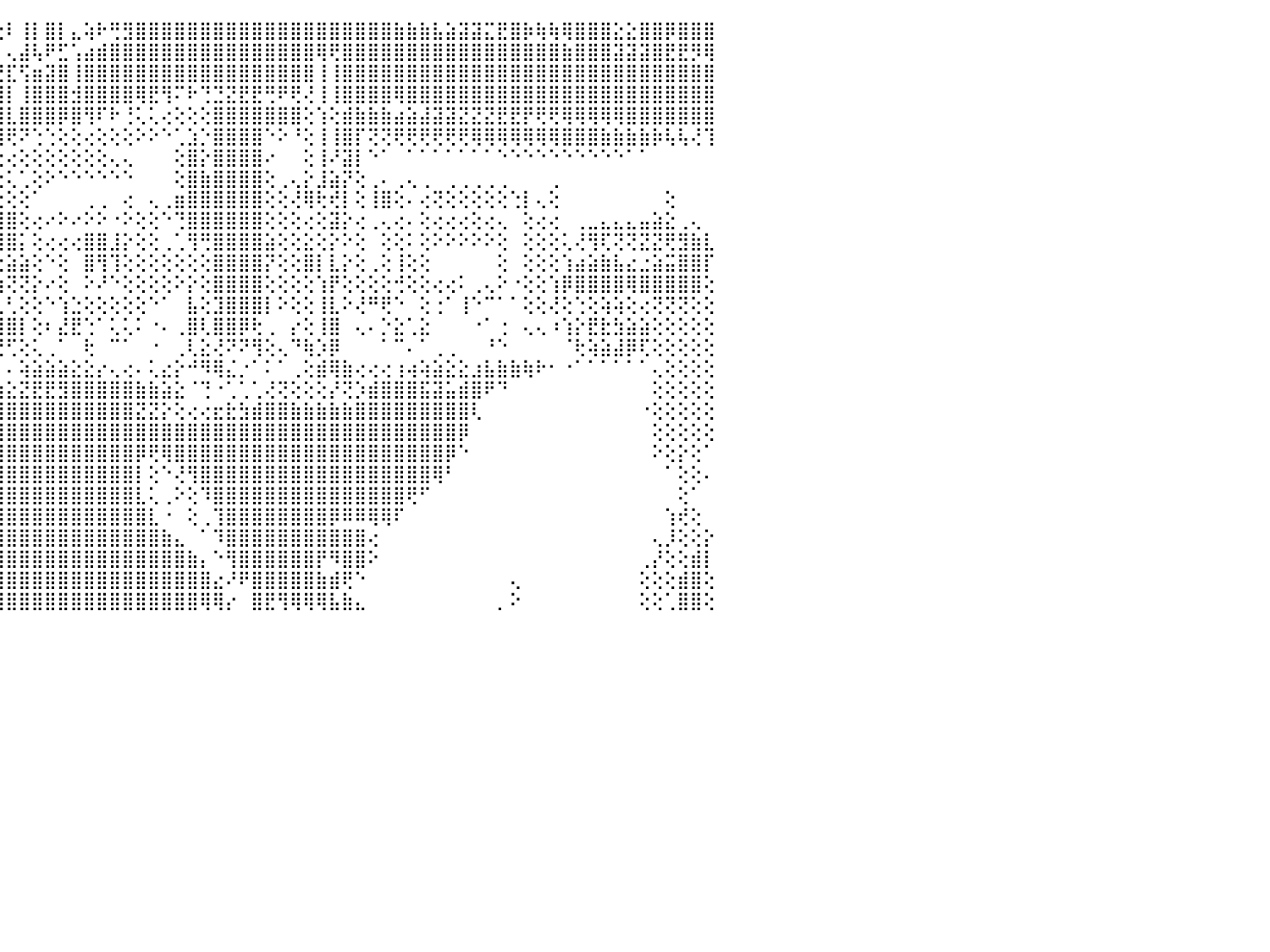

⠀⠀⠀⠀⠀⠀⠀⠀⠀⠀⠀⠁⠜⢻⣿⣿⣿⣿⣿⣿⣟⣿⣿⣿⣿⣿⣿⣿⣯⣵⣿⣿⣿⣿⣿⡿⢏⢕⠕⠑⣿⡇⢸⡿⢗⠇⢸⡇⣿⡇⣄⢵⠗⢛⣻⣿⣿⣿⣿⣿⣿⣿⣿⣿⣿⣿⣿⣿⣿⣿⣿⣿⣿⣿⣿⣷⣷⣷⣧⣵⣽⣽⣍⣟⣿⡷⢷⢷⢿⣿⣿⣿⣕⣕⣿⣿⡿⣿⣿⣿⠀
⠀⠀⠀⠀⠀⠀⠀⠀⠀⠀⠀⠀⠀⠀⢹⣿⣿⣿⣿⣿⣿⣿⣿⣿⣿⣿⣿⣿⣿⣿⣿⣿⣿⣿⡝⢱⡕⢅⢔⠕⡿⠟⢹⣷⡇⢄⣼⢧⠟⣋⢡⣴⣾⣿⣿⣿⣿⣿⣿⣿⣿⣿⣿⣿⣿⣿⣿⣿⣿⢿⢟⣿⣿⣿⣿⣿⣿⣿⣿⣿⣿⣿⣿⣿⣿⣿⣿⣿⣷⣿⣿⣿⣽⣽⣽⣿⣟⣟⡻⢿⠀
⠀⠀⠀⠀⠀⠀⠀⠀⠀⠀⠀⠀⠀⠀⠁⢹⣿⣿⣿⣿⣮⣽⣿⣿⣻⣿⣿⣿⣿⣿⢟⠫⡕⣿⣧⢸⡇⡇⢕⢕⣿⡔⣸⣷⢟⣏⢫⣶⣽⣿⢸⣿⣿⣿⣿⣿⣿⣿⣿⣿⣿⣿⣿⣿⣿⣿⣿⣿⣿⢸⢸⣿⣿⣿⣿⣿⣿⣿⣿⣿⣿⣿⣿⣿⣿⣿⣿⣿⣿⣿⣿⣿⣿⣿⣿⣿⣿⣿⣿⣿⠀
⠀⠀⠀⠀⠀⠀⠀⠀⠀⠀⠀⠀⠀⠀⠀⢁⣿⣿⣿⣟⣟⣻⣿⣿⣿⣿⢿⣿⣿⡕⢕⢱⣿⢿⡇⢸⡇⣇⡕⢵⣿⣹⣽⣿⣿⡇⢸⣿⣿⣿⣺⣿⣿⣿⣿⢿⣟⢻⠍⠗⢙⣙⣝⣟⣟⢛⠟⢟⢜⢸⢸⣿⣿⣿⣿⢿⣿⣿⣿⣿⣿⣿⣿⣿⣿⣿⣿⣿⣿⣿⣿⣿⣿⣿⣿⣿⣿⣿⣿⣿⠀
⠀⠀⠀⠀⠀⠀⠀⠀⠀⠀⢀⢀⢄⢔⣴⣼⣿⣿⣿⣿⣿⣿⣿⣿⣿⣿⣾⣿⣿⣷⡕⢎⡕⢸⣧⢜⢃⣹⣵⣾⣿⣿⣿⣿⣿⣇⣿⣿⣿⡿⣿⢻⠏⠗⢘⢅⢅⢔⢕⢕⢕⣿⣿⣿⣿⣿⣿⣿⢕⢱⢕⣾⣷⣷⣷⣴⣵⣼⣽⣽⣝⣝⣝⣟⣟⡟⢟⢟⢿⢿⢿⢿⢿⣿⣿⣿⣿⣿⣿⣿⠀
⠀⠀⠀⠀⠀⠀⠀⠀⢀⢕⢕⢕⢕⡿⢿⢟⢻⣿⣿⣿⣿⣿⣿⣿⣿⣿⣿⣿⡟⣿⣧⢵⣟⣽⢷⡳⣞⣾⣿⣿⣿⣿⣿⢿⢿⢟⠝⢑⢑⢕⢕⢔⢕⢕⢕⠕⠕⠑⢁⣱⡑⣿⣿⣿⣿⠑⠕⠘⢕⢸⢸⣿⡏⢝⢝⢟⢟⢟⢟⢟⢟⢿⢿⢿⢿⢿⢿⢿⣿⣿⣿⣷⣷⣷⣷⡷⢧⢧⢜⢹⠀
⠀⠀⠀⠀⠀⠀⠀⠄⢕⢕⢕⢕⢕⢕⢕⢕⣼⡟⣟⣿⡿⡟⣿⣿⡿⢟⢝⢫⣿⣵⣷⣿⣿⢻⣼⣇⣰⢿⢿⢟⠟⢏⢑⢅⢕⢔⢕⢕⢕⢕⢕⢕⢕⢄⢄⠀⠀⠀⢕⣿⡕⣿⣿⣿⣿⠔⠀⠀⢕⢸⠜⣽⡇⠑⠁⠀⠁⠁⠁⠁⠁⠁⠁⠑⠑⠑⠑⠑⠑⠑⠑⠑⠑⠁⠁⠀⠀⠀⠀⠀⠀
⡤⢔⢄⢄⢀⢀⢀⢄⢅⢅⢅⢅⢕⢅⢅⢕⢘⣱⣿⣿⡇⢝⢕⢕⢕⢕⢕⢜⣿⣿⣿⡿⢟⠝⠝⢑⢕⢅⢔⢕⢕⢕⢕⢕⢕⢅⢁⢕⠕⠑⠑⠑⠑⠑⠑⠀⠀⠀⢕⣿⣷⣿⣿⣿⣿⢕⢀⢄⡕⣸⣵⡝⢕⢀⠄⢀⢄⢀⠀⢀⢀⢀⢀⢀⠀⠀⠀⢀⠀⠀⠀⠀⠀⠀⠀⠀⠀⠀⠀⠀⠀
⢕⢕⢕⢕⢕⢕⢕⢕⢕⢕⢕⢕⢜⢻⣿⣿⢇⢝⣿⣿⡧⢕⢕⢕⢕⢕⢑⢕⢜⢝⢅⢕⢔⢕⢕⢑⠁⠁⠕⠑⠑⠑⠑⢕⢕⢕⢕⠁⠀⠀⠀⢀⢀⠀⢔⠀⢄⢀⣶⣿⣿⣿⣿⣿⣿⢕⢕⢜⢿⢗⢞⡇⢕⢸⣿⢕⠄⢔⢝⢕⢕⢕⢕⢕⢑⡇⢄⢕⠀⠀⠀⠀⠀⠀⠀⠀⢕⠀⠀⠀⠀
⢕⢕⢕⢕⢕⢕⢕⢕⢕⢕⢕⢕⢕⢕⢌⢿⢕⢕⢕⢻⣿⡕⢔⢁⢀⢀⢁⢕⢕⢁⢅⢕⢅⢑⡕⢕⢄⠀⠀⠀⢀⢄⡀⢕⣿⣿⢕⢔⠔⠕⠔⠕⠕⠐⠕⢕⢕⠑⢙⣿⣿⣿⣿⣿⣿⢕⢕⢕⢔⢕⣽⡕⢔⢀⢄⢔⠄⢕⢔⢔⢔⢕⢔⢄⠀⢕⢔⢔⠀⢀⣀⣄⣄⣄⣤⣵⣕⢀⢄⠀⠀
⢕⢕⢕⢕⢕⢕⢕⢕⢕⢕⢕⢕⢕⢕⢕⢘⢿⢇⢕⢕⡝⣿⣗⡜⢕⢔⢕⢕⢕⢕⢕⡕⣕⢕⢕⢕⢕⠰⠔⢕⢕⢜⠑⢕⢺⣿⡅⢕⢔⢔⢔⣿⣿⣸⡕⢕⢕⢀⢁⢻⢛⣿⣿⣿⣿⣵⢕⢕⣕⢕⡕⠕⢕⠀⢕⢕⠅⢕⠕⠕⠕⠕⠕⢕⠀⢕⢕⢕⢅⢜⢻⢏⢝⢝⣝⣝⢟⣻⣷⣇⠀
⢕⢕⢕⢕⢕⢕⢕⢕⢕⢕⢕⢕⢕⢕⢕⢕⢘⢟⢟⢻⡿⢿⢿⢟⢟⢟⢕⢕⢕⢕⢸⣿⣏⡇⢕⢕⢕⢜⢄⢕⢕⢕⠀⢕⢔⣵⣵⢕⠑⢕⠀⣿⢻⢹⢕⢕⢕⢕⢕⢕⢕⣿⣿⣿⣿⡝⢕⢕⣿⡇⣇⡕⢕⢀⢕⢸⢕⢕⠀⠀⠀⠀⠀⢕⠀⢕⢕⢕⢱⣴⣵⣷⣧⣔⣐⣵⣭⣿⣿⡏⠀
⢕⢕⢕⢕⢕⢕⢕⢕⢕⢕⢕⢕⢕⢕⢕⢕⡕⢕⣵⣵⡷⢷⢳⠟⠳⢗⠕⢵⢞⢝⢙⠙⠙⡻⢵⢗⢳⢷⡷⠗⠓⠃⠐⠕⢵⢝⢝⡕⠔⢕⠀⠕⠜⠑⢕⢕⢕⢕⠕⡕⢕⣿⣿⣿⣿⢕⢕⢕⢕⢱⡟⢕⢕⢕⢕⢚⢕⢕⢔⢔⠅⢀⢄⠕⠐⢕⢕⢱⡿⣿⣿⣿⣿⢿⣿⣿⣿⣿⣿⢕⠀
⢕⢕⢕⢕⢕⢕⢕⢕⣕⡑⠕⢕⢕⠕⣱⣞⡿⢽⢏⢝⠃⢚⠀⢄⣴⡶⠱⠕⢕⢑⢑⣵⣃⣕⣵⣵⣵⡟⢧⣵⣴⣄⢄⣄⢄⢃⢕⢕⠑⢱⣑⢕⢕⢕⢕⢕⠑⠁⠀⣧⢕⣹⣿⣿⣿⡇⠕⢕⢕⢸⣇⠕⢜⠛⢟⠑⠀⢕⢐⠁⢸⠑⠉⠁⠁⢕⢕⢜⢕⢑⢕⢵⢵⢕⢔⢝⢝⢝⢕⢕⠀
⢕⢕⢕⢕⢕⢕⣵⣿⣿⣷⣷⣶⣵⣤⣕⣉⡑⠑⠐⠑⠀⠀⠀⠀⠑⢕⢄⠔⢱⢕⠚⣿⣿⣿⡿⢻⣿⣿⣿⣿⣿⣿⣿⣿⣿⣿⡇⢕⠆⣜⣟⢑⠁⢅⢅⠅⠐⠄⢀⣿⢇⣿⣿⡿⢗⢀⠀⡔⢕⢸⣿⠀⢄⠄⡑⣕⢁⣕⠀⠀⠀⠐⠁⢐⠀⢄⢄⠰⢱⡕⣟⣗⣳⣵⣵⢕⢕⢕⢕⢕⠀
⢕⢕⢕⢕⢕⡑⢜⢟⢟⠿⣿⣿⡯⢻⡝⢏⢏⢹⢕⢖⢆⢐⠰⣔⡔⢂⢄⠕⠁⠅⠀⠘⠙⠟⠃⠀⠛⠛⢟⢛⢛⢛⢛⢛⢛⢋⢕⢅⢀⠁⠀⢗⠀⠉⠁⠀⠐⠀⢀⢇⣕⢜⠝⠝⢻⢕⢄⠙⢷⡱⡿⠀⠀⠀⠁⠉⠄⠁⢀⢀⠀⠀⠘⠑⠀⠀⠀⠀⠈⢗⢵⣵⣼⡿⢏⢕⢕⢕⢕⢕⠀
⣵⣕⣕⣱⣼⣿⢔⢕⠕⢕⢜⢝⢻⣿⣦⣕⡕⡕⢕⢇⢕⢕⢕⢜⢝⢝⢝⢅⢇⢕⠕⢄⢅⢁⢀⠀⠀⠀⠀⠀⠀⠀⠀⠀⠀⠄⢵⣵⣵⣵⣕⣕⡔⢄⢔⠄⢅⣔⡕⠚⠻⢿⣌⡐⠁⠅⠁⢀⢕⣾⢿⣷⢔⢔⢔⢰⢴⢵⣵⣕⣕⣰⣧⣷⣷⢷⠗⠂⠐⠁⠁⠁⠁⠁⠁⢄⢕⢕⢕⢕⠀
⢿⣿⣿⣿⣿⣿⡕⢕⠀⠁⢵⢅⢑⢔⠝⢳⣿⣿⣷⣵⣵⣵⣕⣕⣇⣵⣁⣵⣥⣗⣕⣕⣱⡱⣕⣕⣕⣕⣕⣕⣵⣵⣕⣱⣵⣕⣝⣟⣟⣻⣿⣿⣿⣿⣿⣷⣷⣵⣕⠈⢙⠐⢁⢁⢁⢜⢝⢕⢕⢕⡜⢝⡱⣾⣿⣿⣿⣯⣽⣥⣾⣿⠟⠙⠀⠀⠀⠀⠀⠀⠀⠀⠀⠀⠀⢕⢕⢕⢕⢕⠀
⠀⠁⠙⠛⠟⠟⠑⠐⠀⠀⢨⣥⣥⣷⣷⣾⣷⣾⣿⣿⣿⣿⣿⣿⣿⣿⣿⣿⣿⣿⣿⣿⣿⣿⣿⣿⣿⣿⣿⣿⣿⣿⣿⣿⣿⣿⣿⣿⣿⣿⣿⣿⣿⣿⣿⣝⣝⡕⢕⢔⢔⣖⣗⣳⣾⣿⣿⣷⣷⣷⣷⣷⣿⣿⣿⣿⣿⣿⣿⣿⣿⢇⠀⠀⠀⠀⠀⠀⠀⠀⠀⠀⠀⠀⠐⢕⢕⢕⢕⢕⠀
⠀⠀⠀⠀⠀⠀⠀⠀⠀⠄⠁⣿⣿⣿⣿⣿⣿⣿⣿⣿⣿⣿⣿⣿⣿⣿⣿⣿⣿⣿⣿⣿⣟⣍⣍⣝⣝⣜⣽⣽⣼⣿⣿⣿⣿⣿⣿⣿⣿⣿⣿⣿⣿⣿⣿⣿⣿⣿⣿⣿⣿⣿⣿⣿⣿⣿⣿⣿⣿⣿⣿⣿⣿⣿⣿⣿⣿⣿⣿⣿⡿⠀⠀⠀⠀⠀⠀⠀⠀⠀⠀⠀⠀⠀⠀⢕⢕⢕⢕⢕⠀
⠀⠀⠀⠀⠀⠀⠀⠀⠀⠀⠀⢹⣿⣿⣿⣿⣿⣿⣿⣿⣿⣿⣿⣿⣿⣿⣿⣿⣿⣿⣿⣿⣿⣿⣿⣿⣿⣿⣿⣿⣿⣿⣿⣿⣿⣿⣿⣿⣿⣿⣿⣿⣿⣿⣿⡿⢟⢿⣿⣿⣿⣿⣿⣿⣿⣿⣿⣿⣿⣿⣿⣿⣿⣿⣿⣿⣿⣿⣿⡿⠑⠀⠀⠀⠀⠀⠀⠀⠀⠀⠀⠀⠀⠀⠀⠕⢕⡕⢕⠁⠀
⠀⠀⠀⠀⠀⠀⠀⠀⠀⠀⠀⢸⣿⣿⣿⣿⣿⣿⣿⣿⣿⣿⣿⣿⣿⣿⣿⣿⣿⣿⣿⣿⣿⣿⣿⣿⣿⣿⣿⣿⣿⣿⣿⣿⣿⣿⣿⣿⣿⣿⣿⣿⣿⣿⣿⡇⢕⠑⢜⢻⣿⣿⣿⣿⣿⣿⣿⣿⣿⣿⣿⣿⣿⣿⣿⣿⣿⣿⢿⠃⠀⠀⠀⠀⠀⠀⠀⠀⠀⠀⠀⠀⠀⠀⠀⠀⠁⢕⢕⠄⠀
⠀⠀⠀⠀⠀⠀⠀⠀⠀⠀⠀⢸⣿⣿⣿⣿⣿⣿⣿⣿⣿⣿⣿⣿⣿⣿⣿⣿⣿⣿⣿⣿⣿⣿⣿⣿⣿⣿⣿⣿⣿⣿⣿⣿⣿⣿⣿⣿⣿⣿⣿⣿⣿⣿⣿⣇⢅⢀⠕⢕⠹⣿⣿⣿⣿⣿⣿⣿⣿⣿⣿⣿⣿⣿⣿⣿⢟⠋⠀⠀⠀⠀⠀⠀⠀⠀⠀⠀⠀⠀⠀⠀⠀⠀⠀⠀⠀⢕⠁⠀⠀
⠀⠀⠀⠀⠀⠀⠀⠀⠀⠀⠀⠜⣿⣿⣿⣿⣿⣿⣿⣿⣿⣿⣿⣿⣿⣿⣿⣿⣿⣿⣿⣿⣿⣿⣿⣿⣿⣿⣿⣿⣿⣿⣿⣿⣿⣿⣿⣿⣿⣿⣿⣿⣿⣿⣿⣿⣇⠐⠀⢕⢀⢹⣿⣿⣿⣿⣿⣿⣿⣿⡿⠿⠿⢿⢿⠏⠀⠀⠀⠀⠀⠀⠀⠀⠀⠀⠀⠀⠀⠀⠀⠀⠀⠀⠀⠀⢱⢞⢕⠀⠀
⠀⠀⠀⠀⠀⠀⠀⠀⠀⠀⠀⠀⢜⣿⣿⣿⣿⣿⣿⣿⣿⣿⣿⣿⣿⣿⣿⣿⣿⣿⣿⣿⣿⣿⣿⣿⣿⣿⣿⣿⣿⣿⣿⣿⣿⣿⣿⣿⣿⣿⣿⣿⣿⣿⣿⣿⣿⣷⣄⠀⠁⠹⣿⣿⣿⣿⣿⣿⣿⣿⣿⣿⣿⢔⠀⠀⠀⠀⠀⠀⠀⠀⠀⠀⠀⠀⠀⠀⠀⠀⠀⠀⠀⠀⠀⢄⡸⢕⢕⡕⠀
⠀⠀⠀⠀⠀⠀⠀⠀⠀⠀⠀⠀⢰⣿⣿⣿⣿⣿⣿⣿⣿⣿⣿⣿⣿⣿⣿⣿⣿⣿⣿⣿⣿⣿⣿⣿⣿⣿⣿⣿⣿⣿⣿⣿⣿⣿⣿⣿⣿⣿⣿⣿⣿⣿⣿⣿⣿⣿⣿⣷⡄⠑⢻⣿⣿⣿⣿⣿⣿⡟⠻⣿⣿⠕⠀⠀⠀⠀⠀⠀⠀⠀⠀⠀⠀⠀⠀⠀⠀⠀⠀⠀⠀⠀⢀⡜⢕⢕⣾⡇⠀
⠀⠀⠀⠀⠀⠀⠀⢀⢀⢀⠀⠀⢜⣿⣿⣿⣿⣿⣿⣿⣿⣿⣿⣿⣿⣿⣿⣿⣿⣿⣿⣿⣿⣿⣿⣿⣿⣿⣿⣿⣿⣿⣿⣿⣿⣿⣿⣿⣿⣿⣿⣿⣿⣿⣿⣿⣿⣿⣿⣿⣿⣔⠜⠟⣿⣿⣿⣿⣿⣷⣾⢟⠑⠀⠀⠀⠀⠀⠀⠀⠀⠀⠀⠀⢄⠀⠀⠀⠀⠀⠀⠀⠀⠀⢕⢕⢕⣾⣿⢕⠀
⠀⠀⠀⠀⠀⢀⢄⢕⢕⢕⠆⠀⠑⣿⣿⣿⣿⣿⣿⣿⣿⣿⣿⣿⣿⣿⣿⣿⣿⣿⣿⣿⣿⣿⣿⣿⣿⣿⣿⣿⣿⣿⣿⣿⣿⣿⣿⣿⣿⣿⣿⣿⣿⣿⣿⣿⣿⣿⣿⣿⢿⢿⡔⠀⣿⣟⢻⢿⢿⢿⣧⣷⣄⠀⠀⠀⠀⠀⠀⠀⠀⠀⠀⡀⠕⠀⠀⠀⠀⠀⠀⠀⠀⠀⢕⢕⢁⣿⣿⢕⠀
⠀⠀⠀⠀⠀⠀⠀⠀⠀⠀⠀⠀⠀⠀⠀⠀⠀⠀⠀⠀⠀⠀⠀⠀⠀⠀⠀⠀⠀⠀⠀⠀⠀⠀⠀⠀⠀⠀⠀⠀⠀⠀⠀⠀⠀⠀⠀⠀⠀⠀⠀⠀⠀⠀⠀⠀⠀⠀⠀⠀⠀⠀⠀⠀⠀⠀⠀⠀⠀⠀⠀⠀⠀⠀⠀⠀⠀⠀⠀⠀⠀⠀⠀⠀⠀⠀⠀⠀⠀⠀⠀⠀⠀⠀⠀⠀⠀⠀⠀⠀⠀